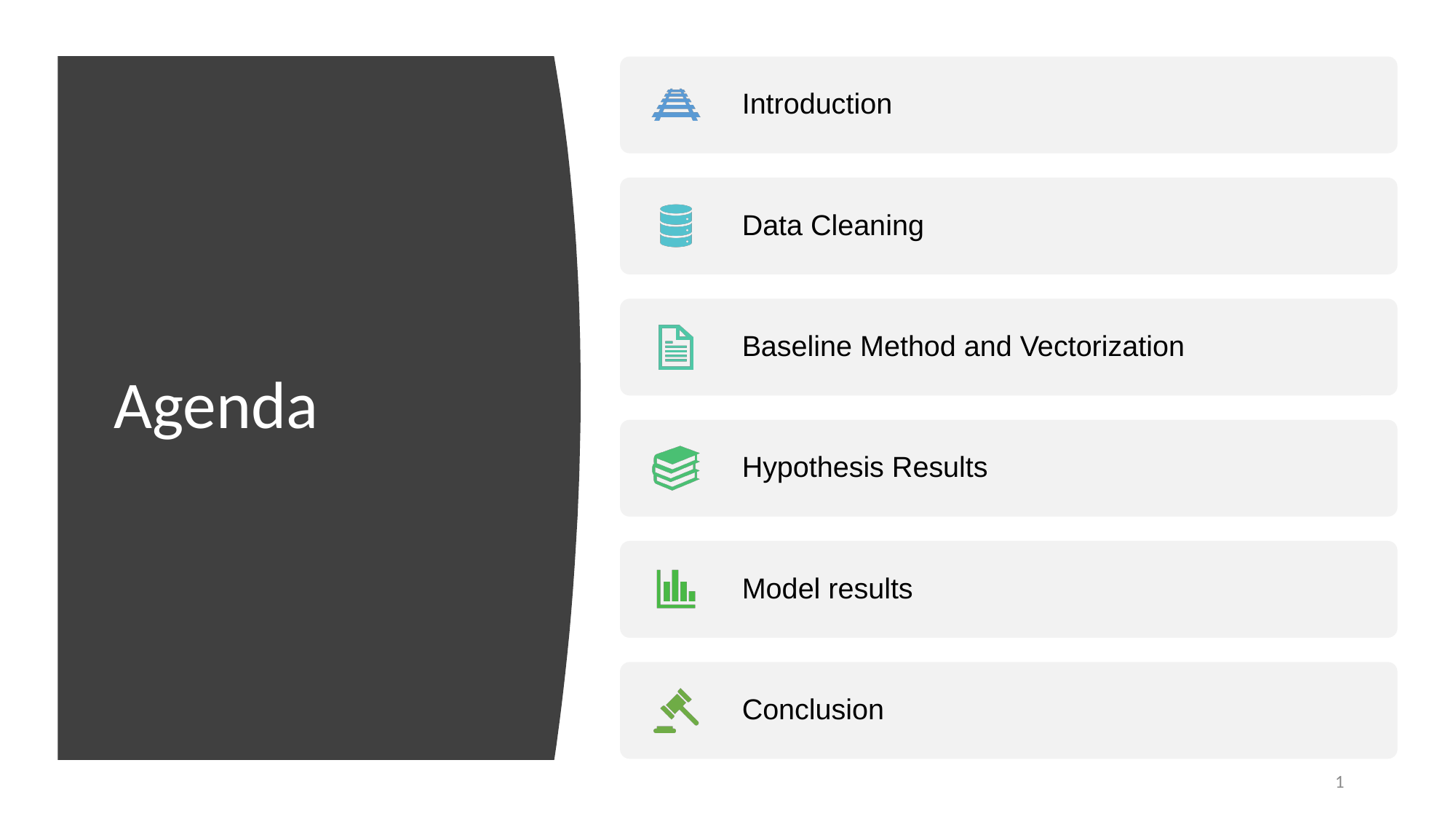

Introduction
Data Cleaning
Baseline Method and Vectorization
Hypothesis Results
Model results
Conclusion

# Agenda
1